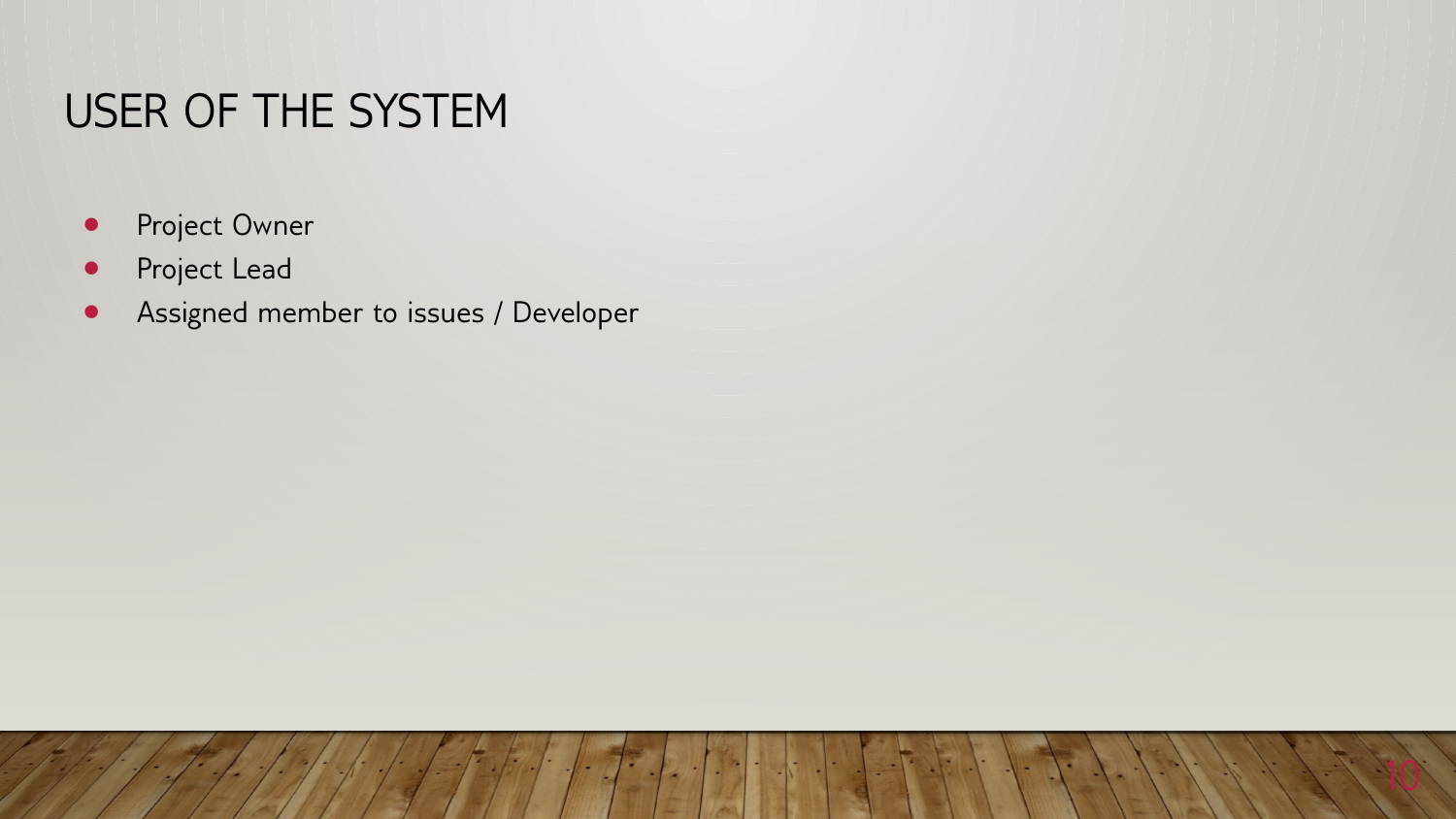

# User of the System
Project Owner
Project Lead
Assigned member to issues / Developer
10